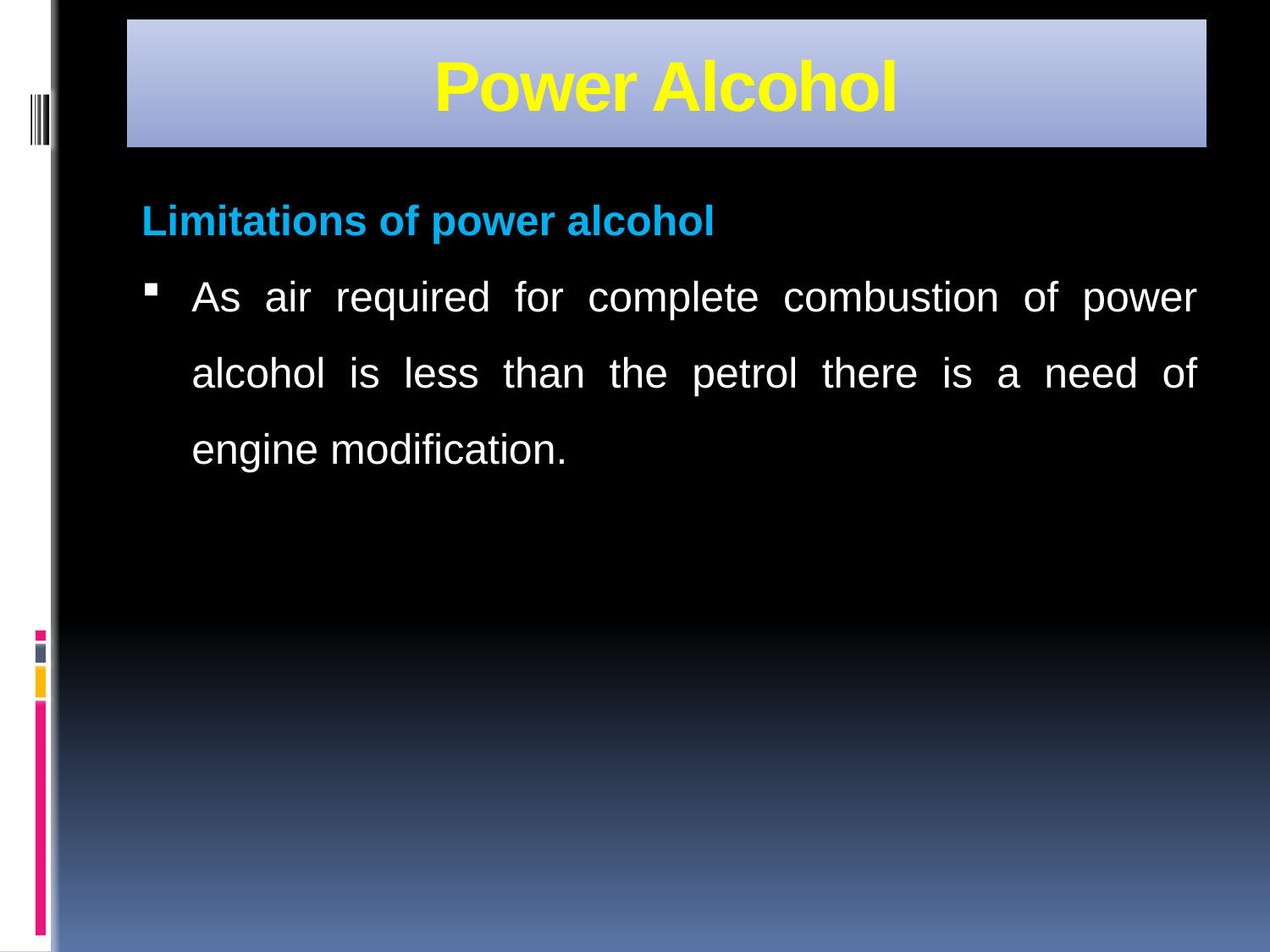

# Power Alcohol
Limitations of power alcohol
As air required for complete combustion of power alcohol is less than the petrol there is a need of engine modification.